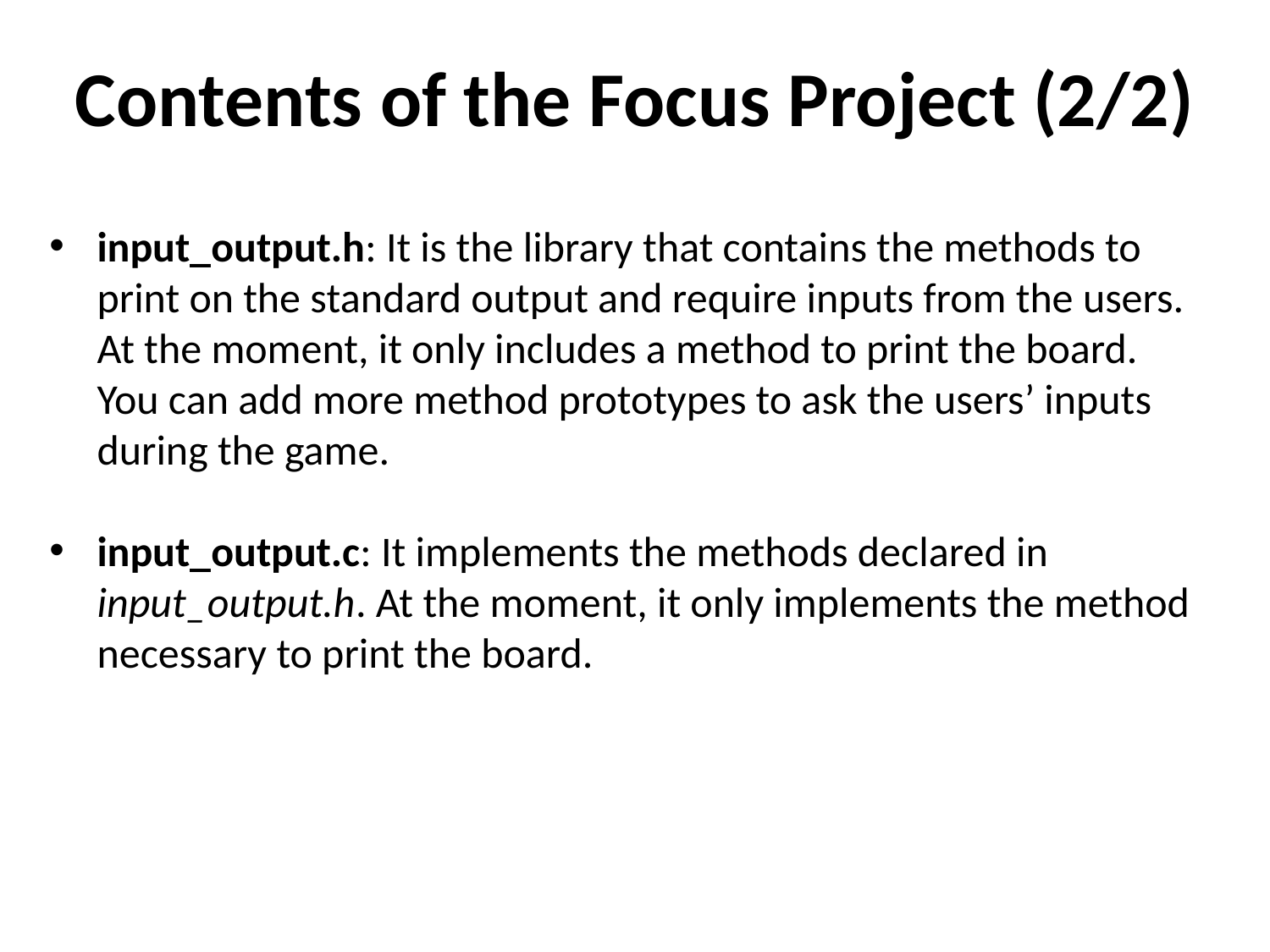

Contents of the Focus Project (2/2)

input_output.h: It is the library that contains the methods to print on the standard output and require inputs from the users. At the moment, it only includes a method to print the board. You can add more method prototypes to ask the users’ inputs during the game.

input_output.c: It implements the methods declared in input_output.h. At the moment, it only implements the method necessary to print the board.